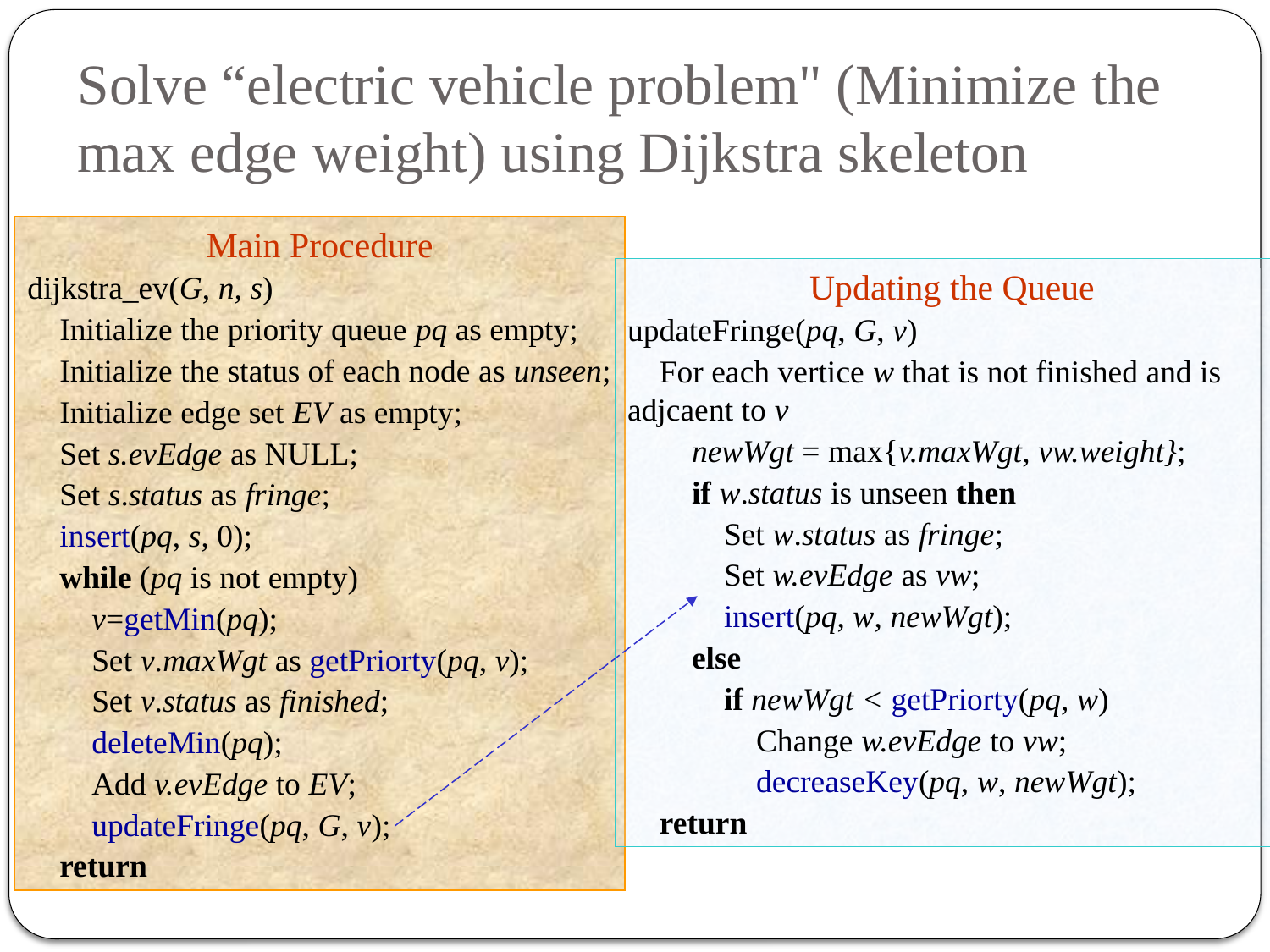

# Solve “electric vehicle problem" (Minimize the max edge weight) using Dijkstra skeleton
Main Procedure
dijkstra_ev(G, n, s)
    Initialize the priority queue pq as empty;
    Initialize the status of each node as unseen;
    Initialize edge set EV as empty;
    Set s.evEdge as NULL;
    Set s.status as fringe;
    insert(pq, s, 0);
    while (pq is not empty)
        v=getMin(pq);
        Set v.maxWgt as getPriorty(pq, v);
        Set v.status as finished;
        deleteMin(pq);
        Add v.evEdge to EV;
        updateFringe(pq, G, v);
    return
Updating the Queue
updateFringe(pq, G, v)
    For each vertice w that is not finished and is adjcaent to v
        newWgt = max{v.maxWgt, vw.weight};
        if w.status is unseen then
            Set w.status as fringe;
            Set w.evEdge as vw;
            insert(pq, w, newWgt);
        else
            if newWgt < getPriorty(pq, w)
                Change w.evEdge to vw;
                decreaseKey(pq, w, newWgt);
    return